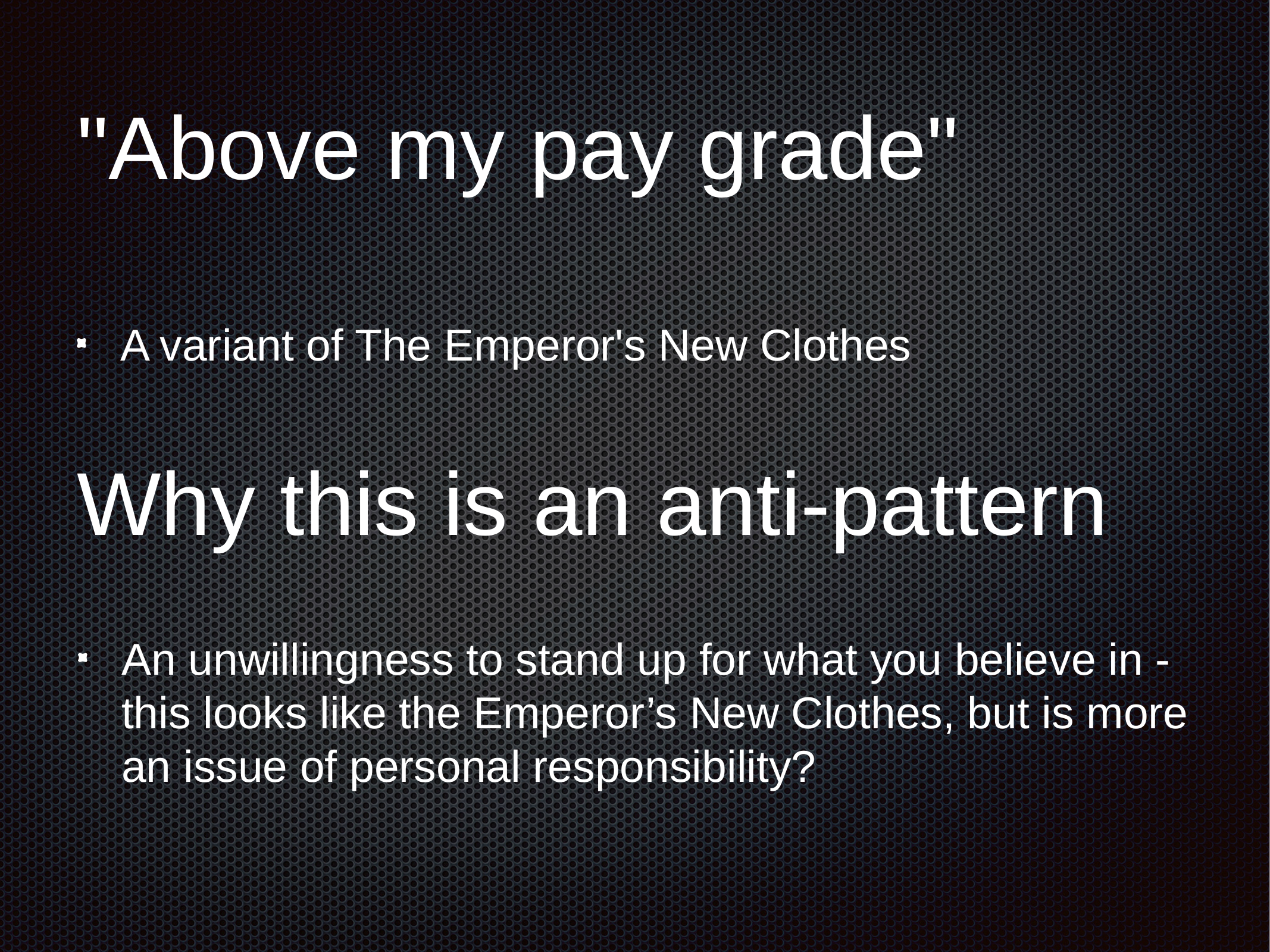

# "Above my pay grade"
A variant of The Emperor's New Clothes
Why this is an anti-pattern
An unwillingness to stand up for what you believe in - this looks like the Emperor’s New Clothes, but is more an issue of personal responsibility?